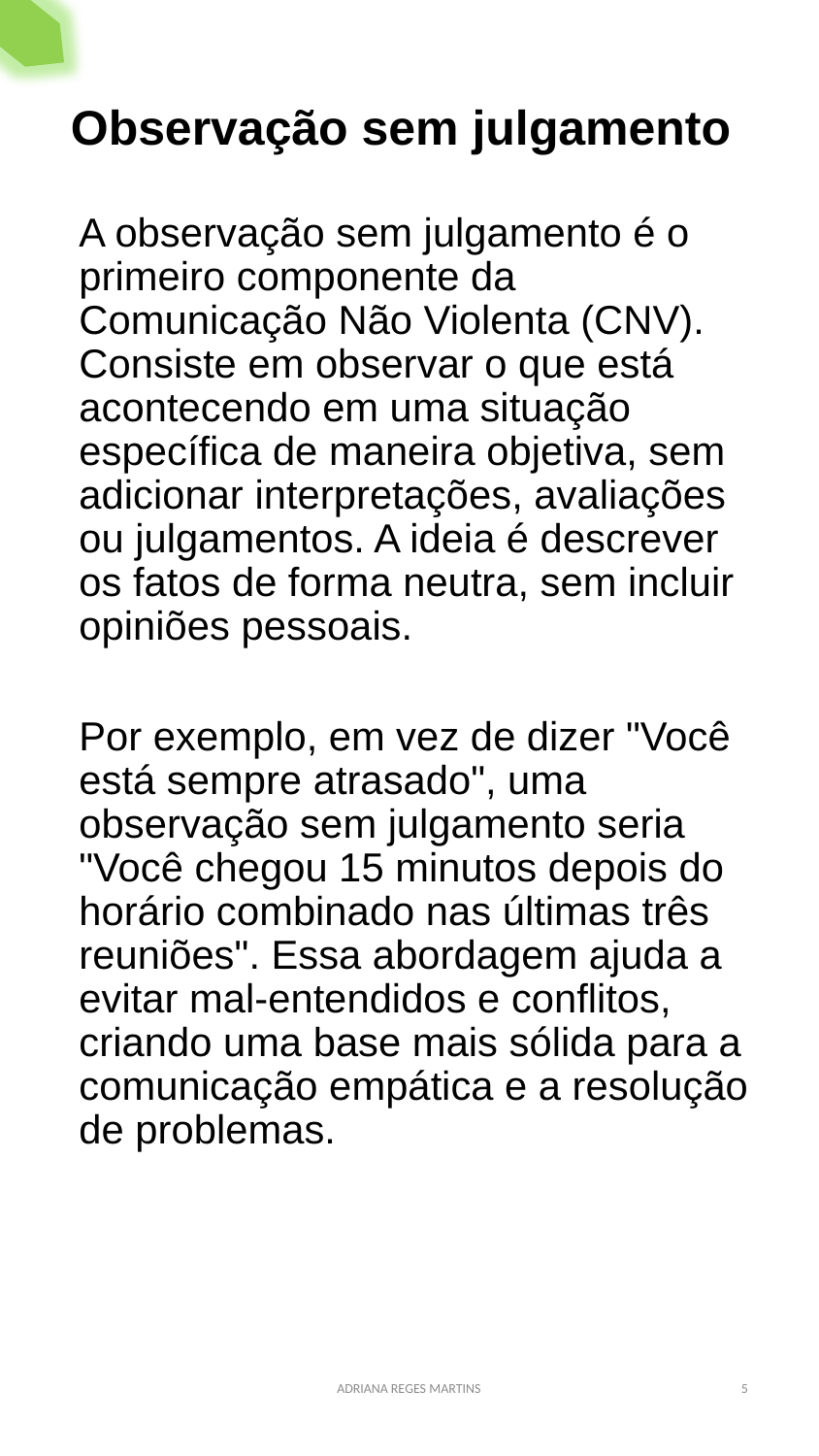

Observação sem julgamento
A observação sem julgamento é o primeiro componente da Comunicação Não Violenta (CNV). Consiste em observar o que está acontecendo em uma situação específica de maneira objetiva, sem adicionar interpretações, avaliações ou julgamentos. A ideia é descrever os fatos de forma neutra, sem incluir opiniões pessoais.

Por exemplo, em vez de dizer "Você está sempre atrasado", uma observação sem julgamento seria "Você chegou 15 minutos depois do horário combinado nas últimas três reuniões". Essa abordagem ajuda a evitar mal-entendidos e conflitos, criando uma base mais sólida para a comunicação empática e a resolução de problemas.
ADRIANA REGES MARTINS
5